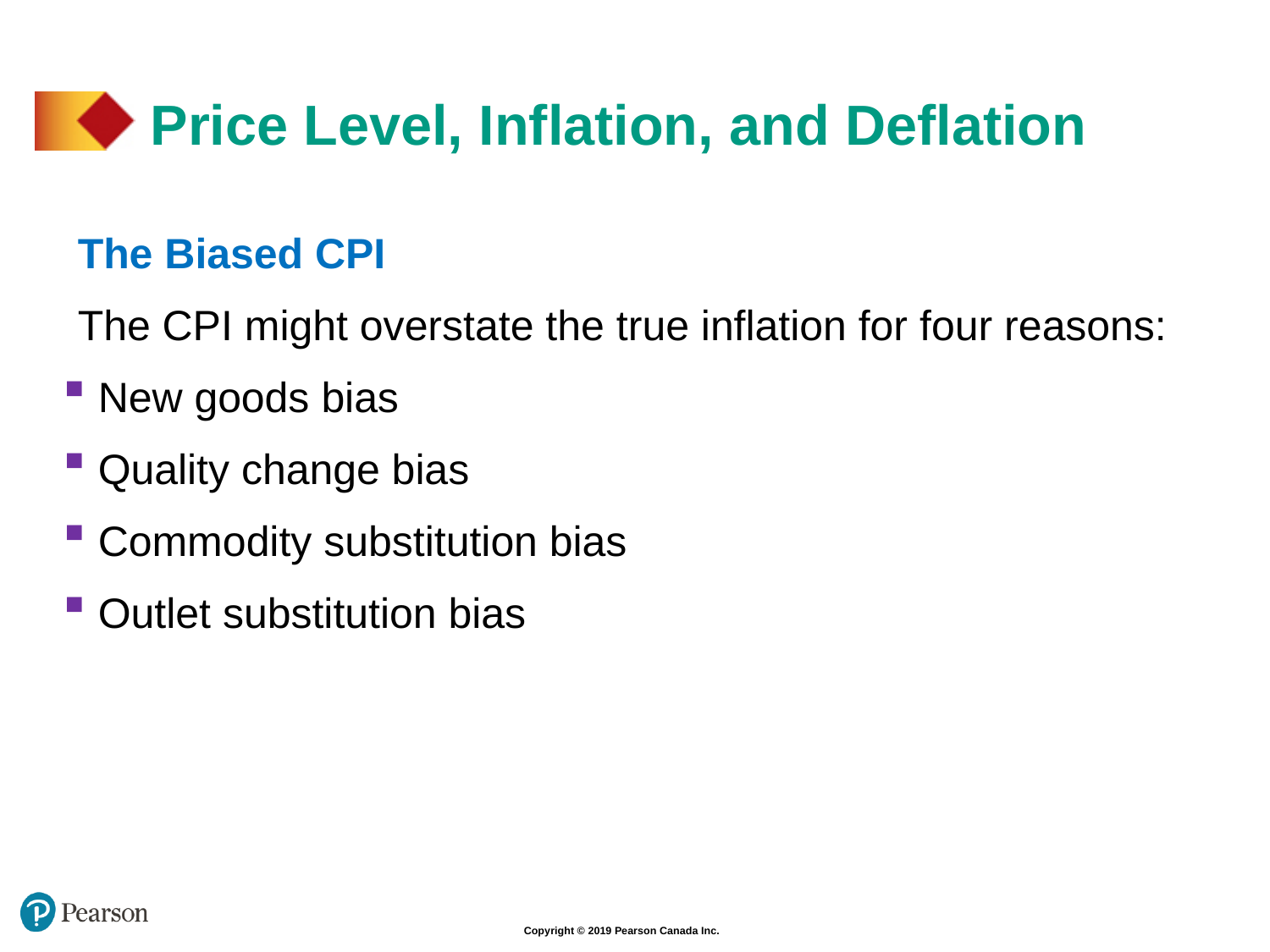

# Price Level, Inflation, and Deflation
The Biased CPI
The CPI might overstate the true inflation for four reasons:
 New goods bias
 Quality change bias
 Commodity substitution bias
 Outlet substitution bias